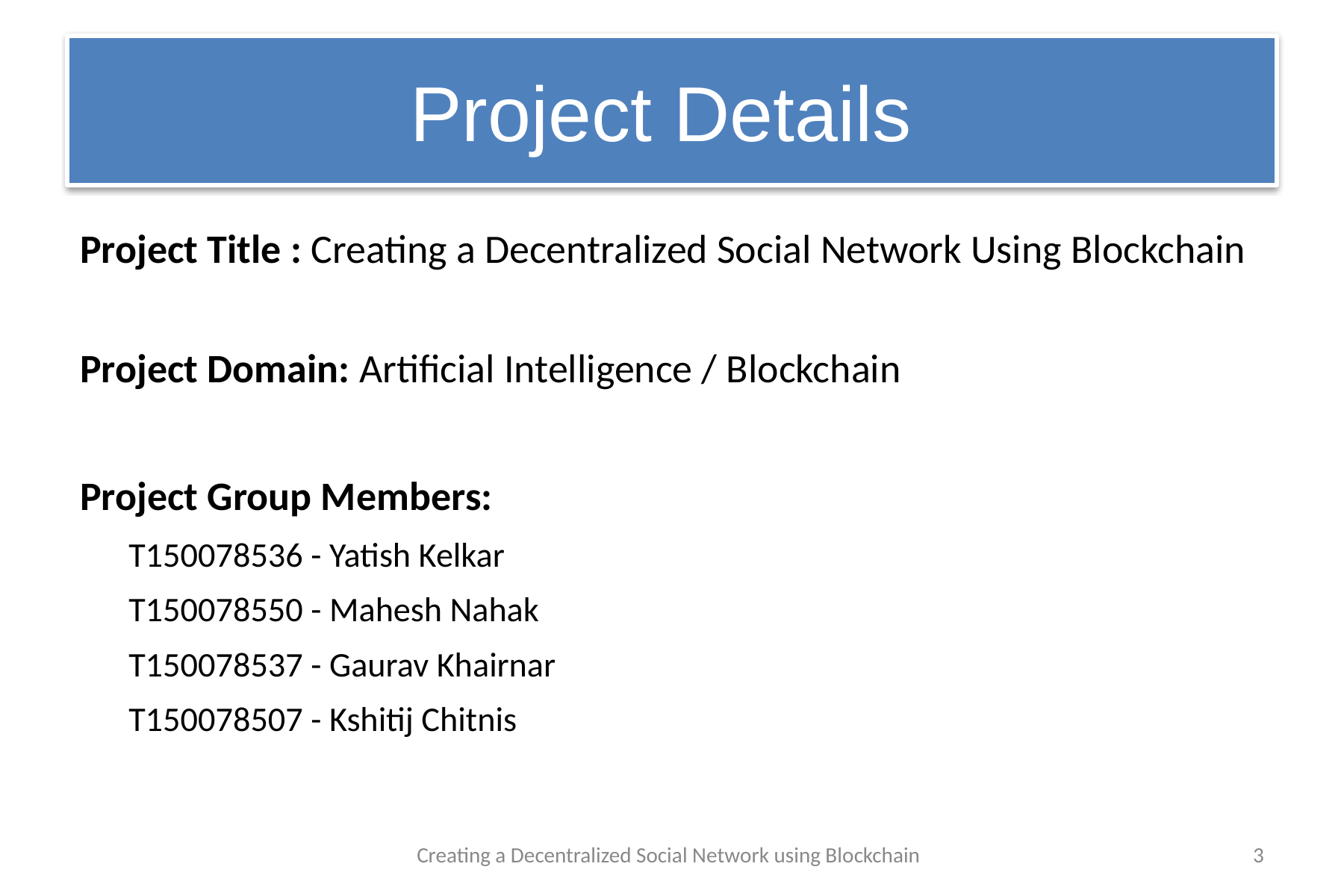

# Project Details
Project Title : Creating a Decentralized Social Network Using Blockchain

Project Domain: Artificial Intelligence / Blockchain

Project Group Members:
T150078536 - Yatish Kelkar
T150078550 - Mahesh Nahak
T150078537 - Gaurav Khairnar
T150078507 - Kshitij Chitnis
Creating a Decentralized Social Network using Blockchain
3